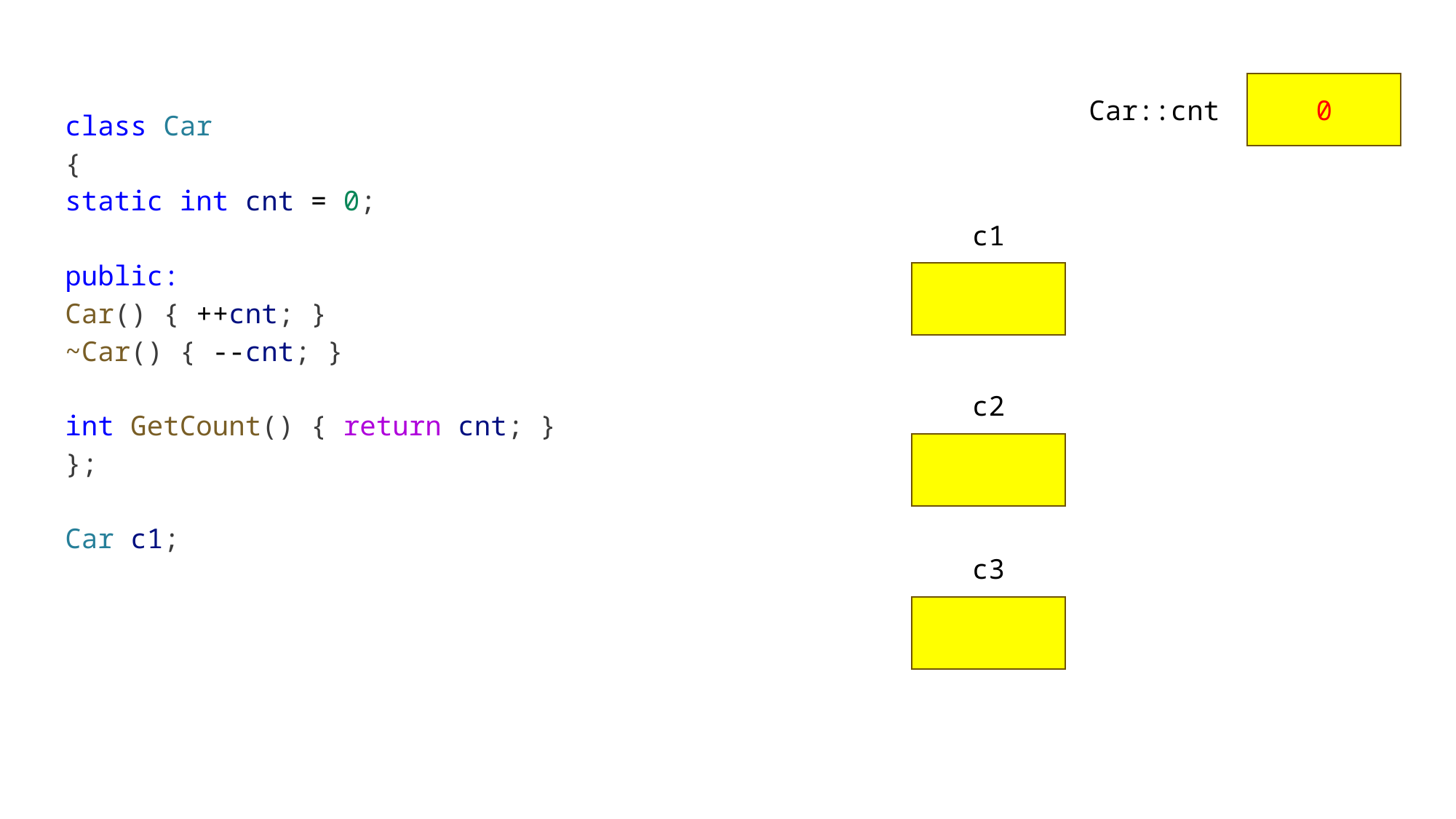

class Car
{
static int cnt = 0;

public:
Car() { ++cnt; }
~Car() { --cnt; }
int GetCount() { return cnt; }
};
Car c1;
0
Car::cnt
c1

c2

c3